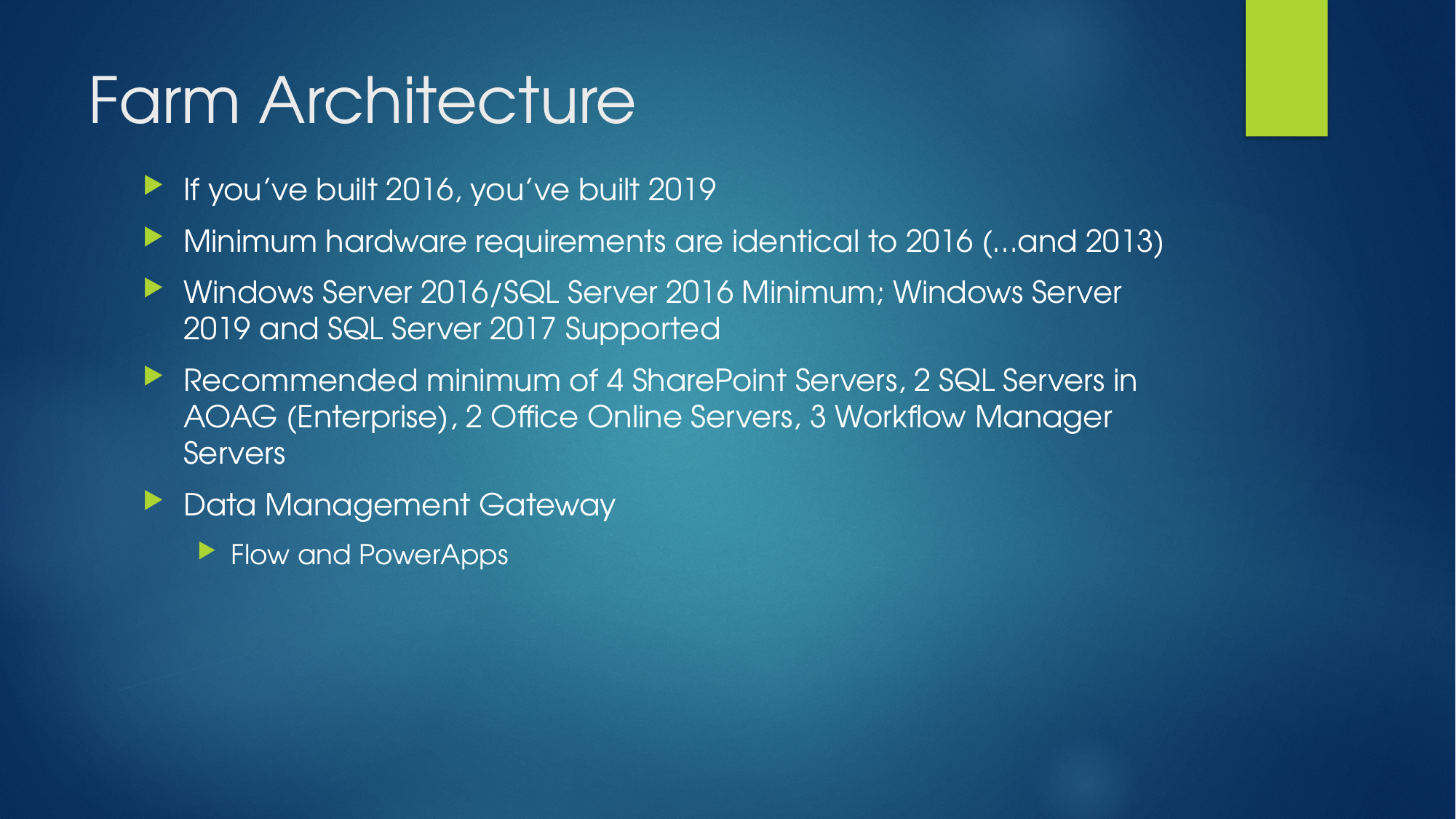

# Farm Architecture
If you’ve built 2016, you’ve built 2019
Minimum hardware requirements are identical to 2016 (…and 2013)
Windows Server 2016/SQL Server 2016 Minimum; Windows Server 2019 and SQL Server 2017 Supported
Recommended minimum of 4 SharePoint Servers, 2 SQL Servers in AOAG (Enterprise), 2 Office Online Servers, 3 Workflow Manager Servers
Data Management Gateway
Flow and PowerApps